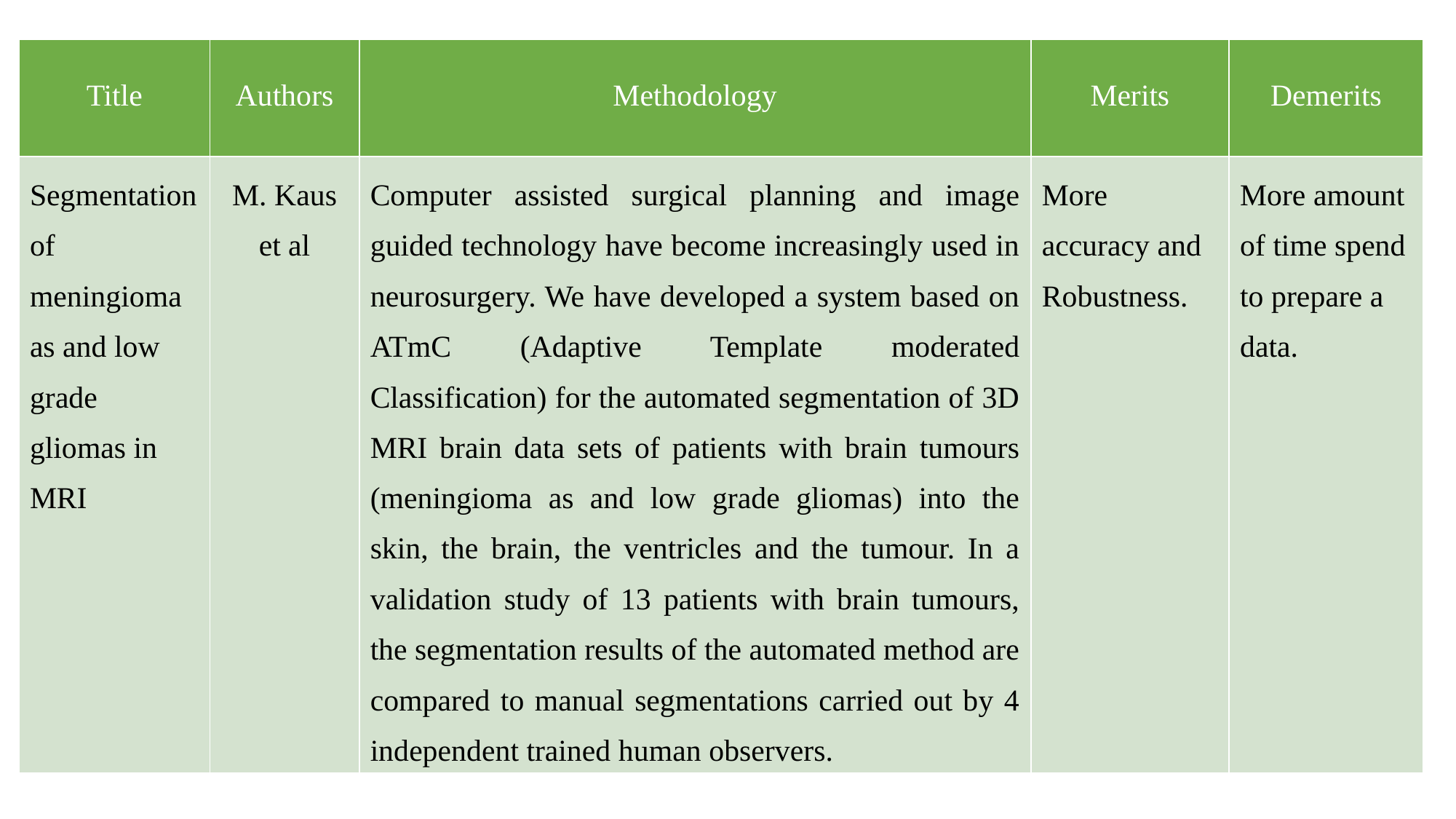

| Title | Authors | Methodology | Merits | Demerits |
| --- | --- | --- | --- | --- |
| Segmentation of meningioma as and low grade gliomas in MRI | M. Kaus et al | Computer assisted surgical planning and image guided technology have become increasingly used in neurosurgery. We have developed a system based on ATmC (Adaptive Template moderated Classification) for the automated segmentation of 3D MRI brain data sets of patients with brain tumours (meningioma as and low grade gliomas) into the skin, the brain, the ventricles and the tumour. In a validation study of 13 patients with brain tumours, the segmentation results of the automated method are compared to manual segmentations carried out by 4 independent trained human observers. | More accuracy and Robustness. | More amount of time spend to prepare a data. |